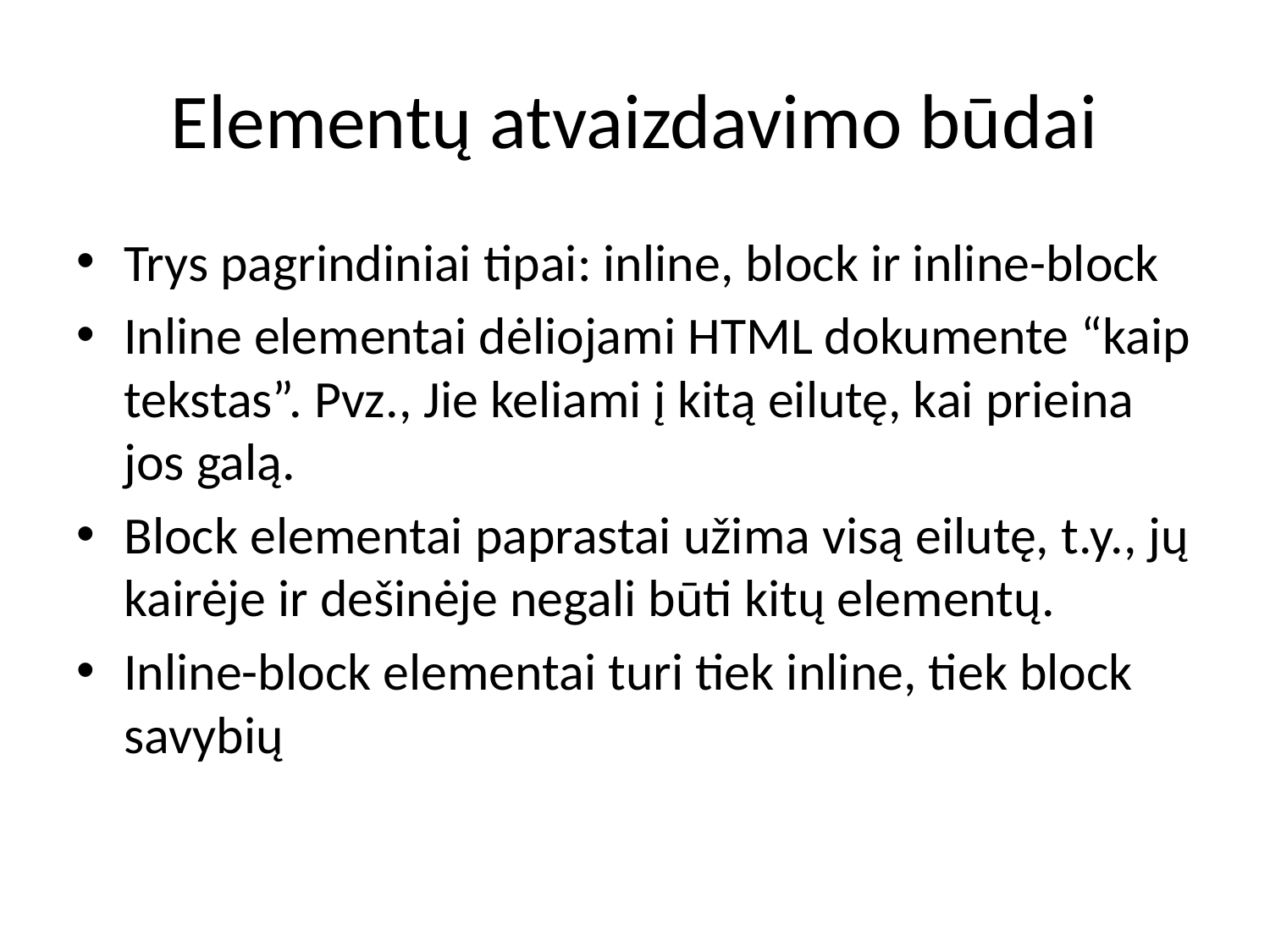

# Elementų atvaizdavimo būdai
Trys pagrindiniai tipai: inline, block ir inline-block
Inline elementai dėliojami HTML dokumente “kaip tekstas”. Pvz., Jie keliami į kitą eilutę, kai prieina jos galą.
Block elementai paprastai užima visą eilutę, t.y., jų kairėje ir dešinėje negali būti kitų elementų.
Inline-block elementai turi tiek inline, tiek block savybių